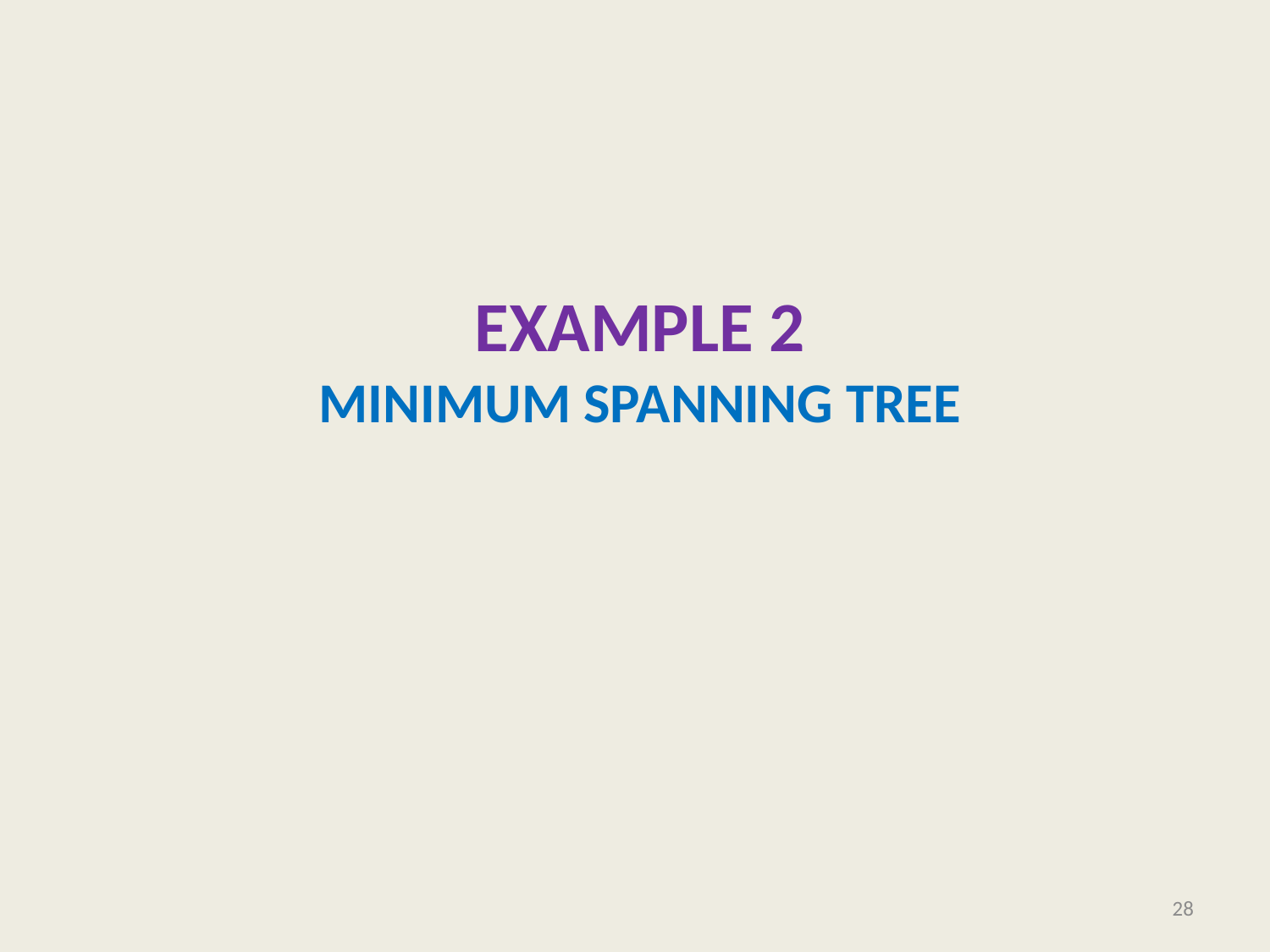

# Example 2 Minimum spanning tree

28